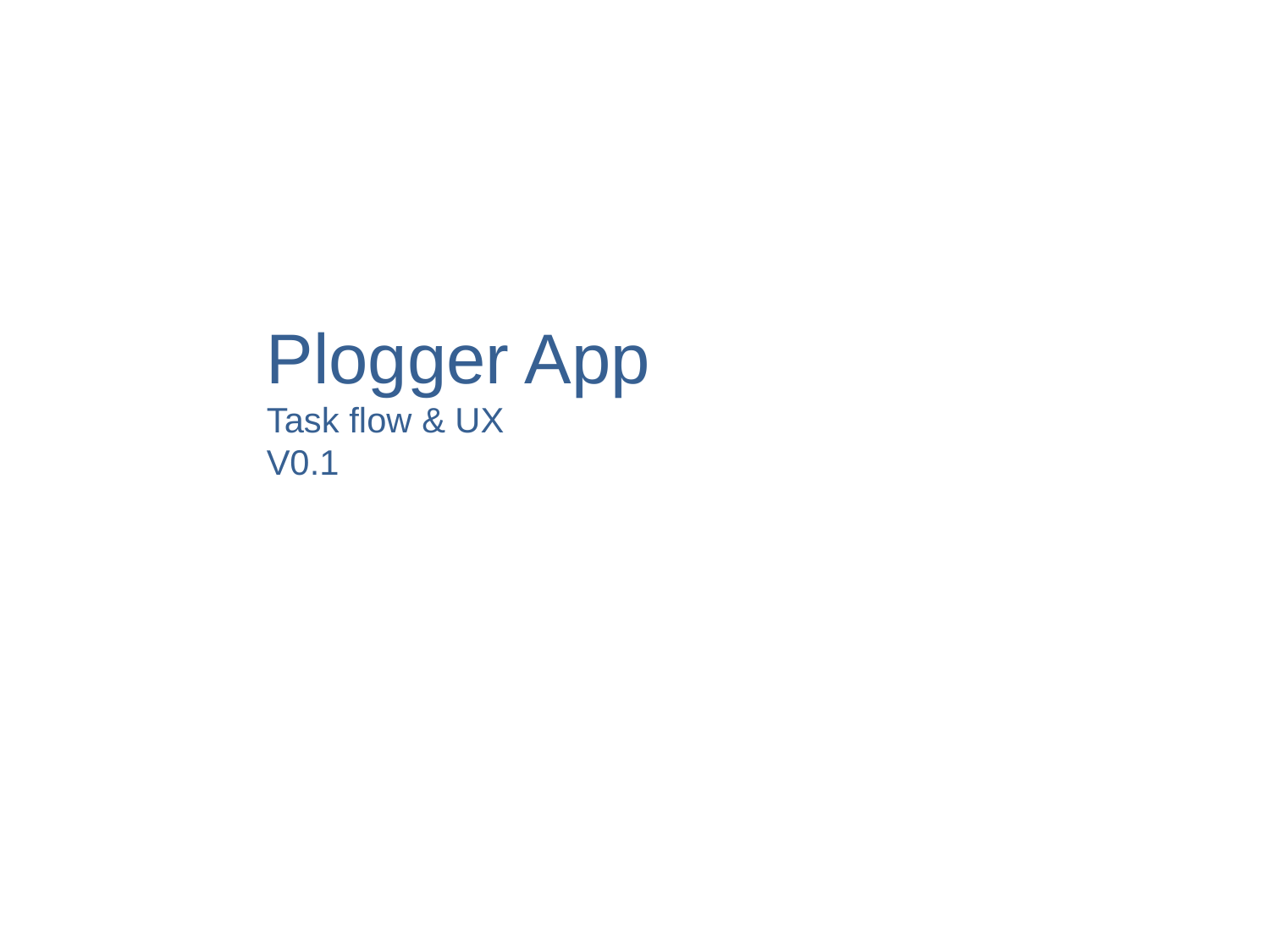

Plogger App
Task flow & UX
V0.1